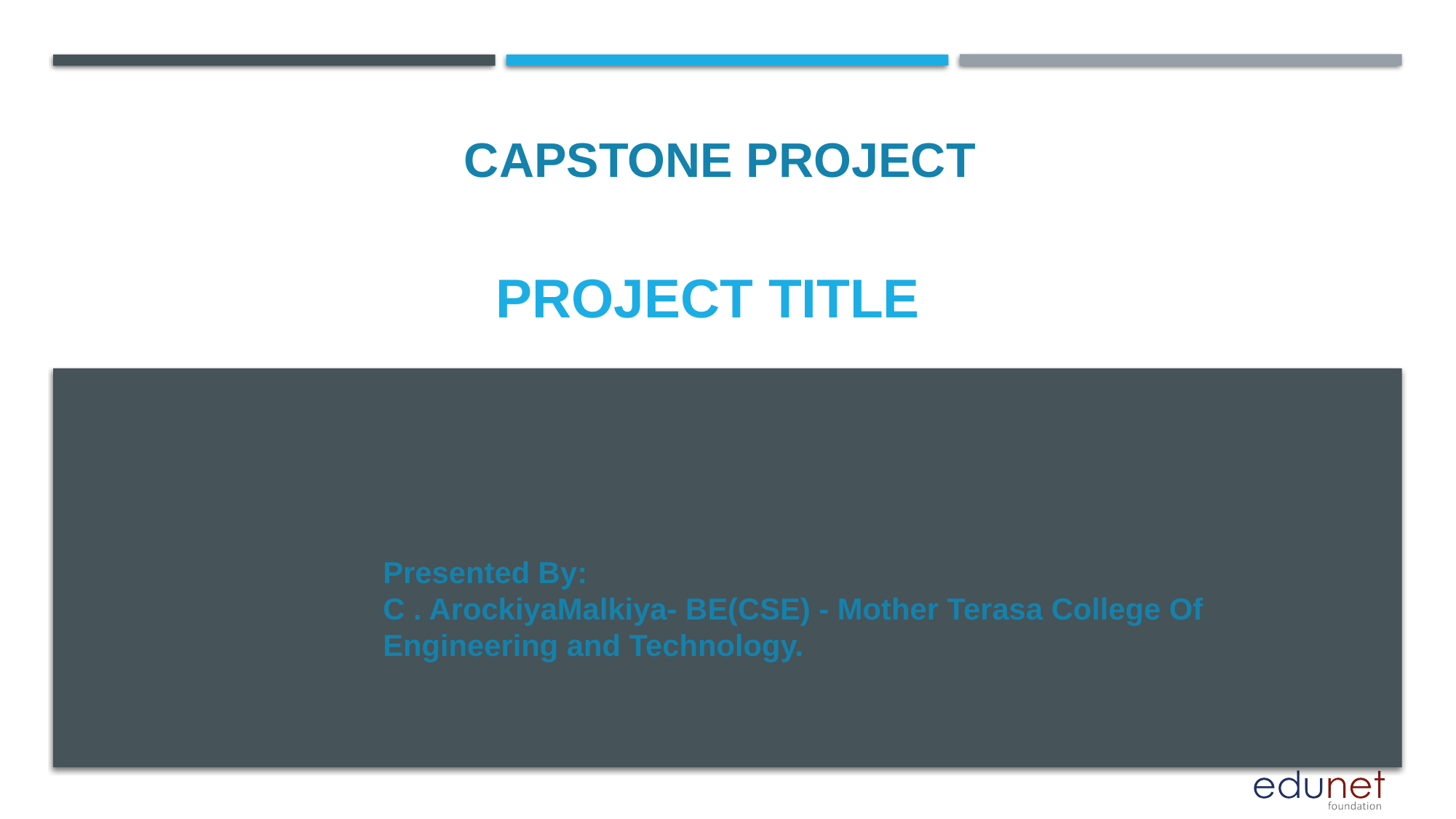

CAPSTONE PROJECT
# PROJECT TITLE
Presented By:
C . ArockiyaMalkiya- BE(CSE) - Mother Terasa College Of  Engineering and Technology.